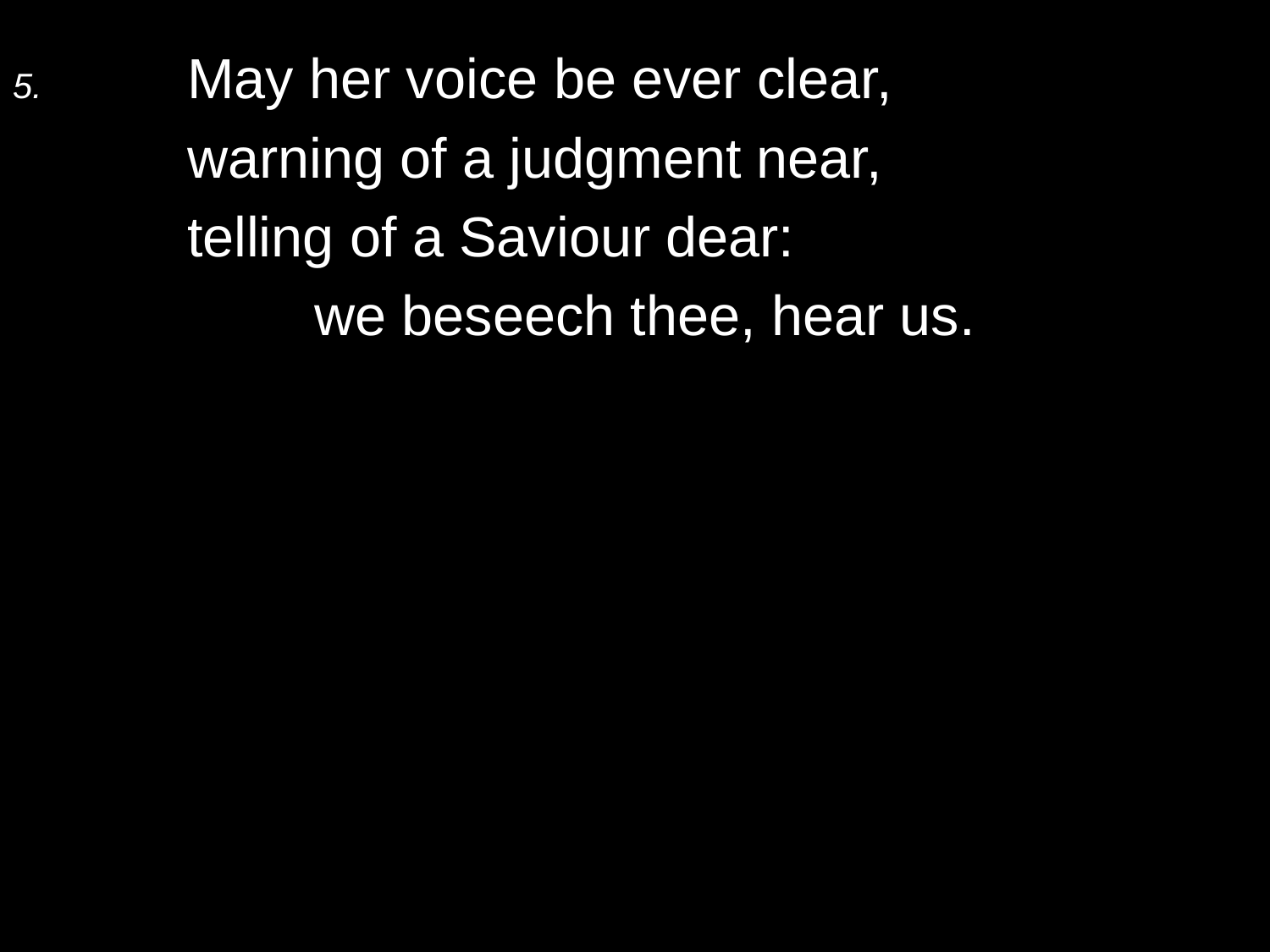

5.	May her voice be ever clear,
	warning of a judgment near,
	telling of a Saviour dear:
		we beseech thee, hear us.